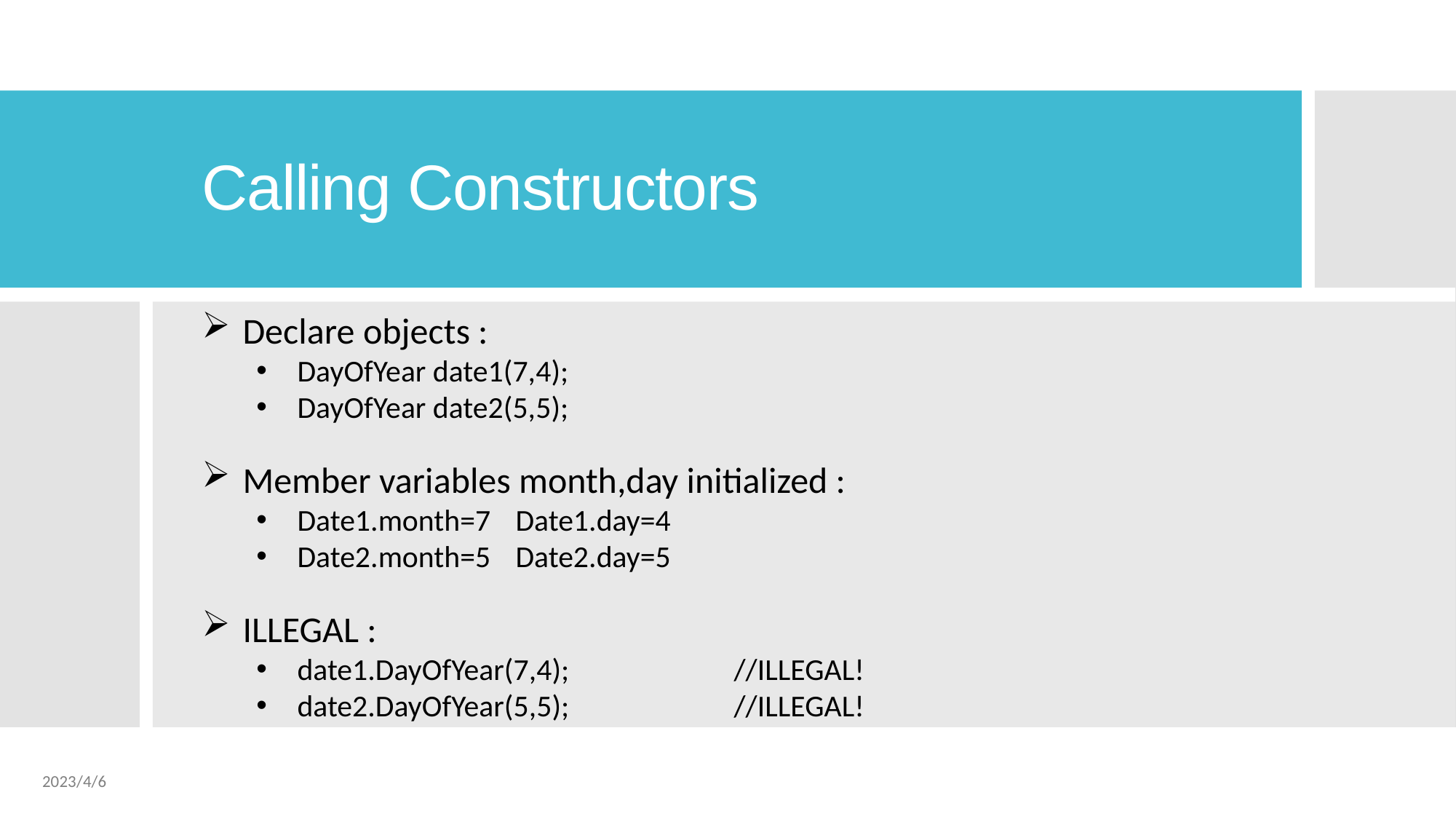

# Calling Constructors

Declare objects :
DayOfYear date1(7,4);
DayOfYear date2(5,5);

Member variables month,day initialized :
Date1.month=7	Date1.day=4
Date2.month=5	Date2.day=5

ILLEGAL :
date1.DayOfYear(7,4);		//ILLEGAL!
date2.DayOfYear(5,5);		//ILLEGAL!
2023/4/6
5